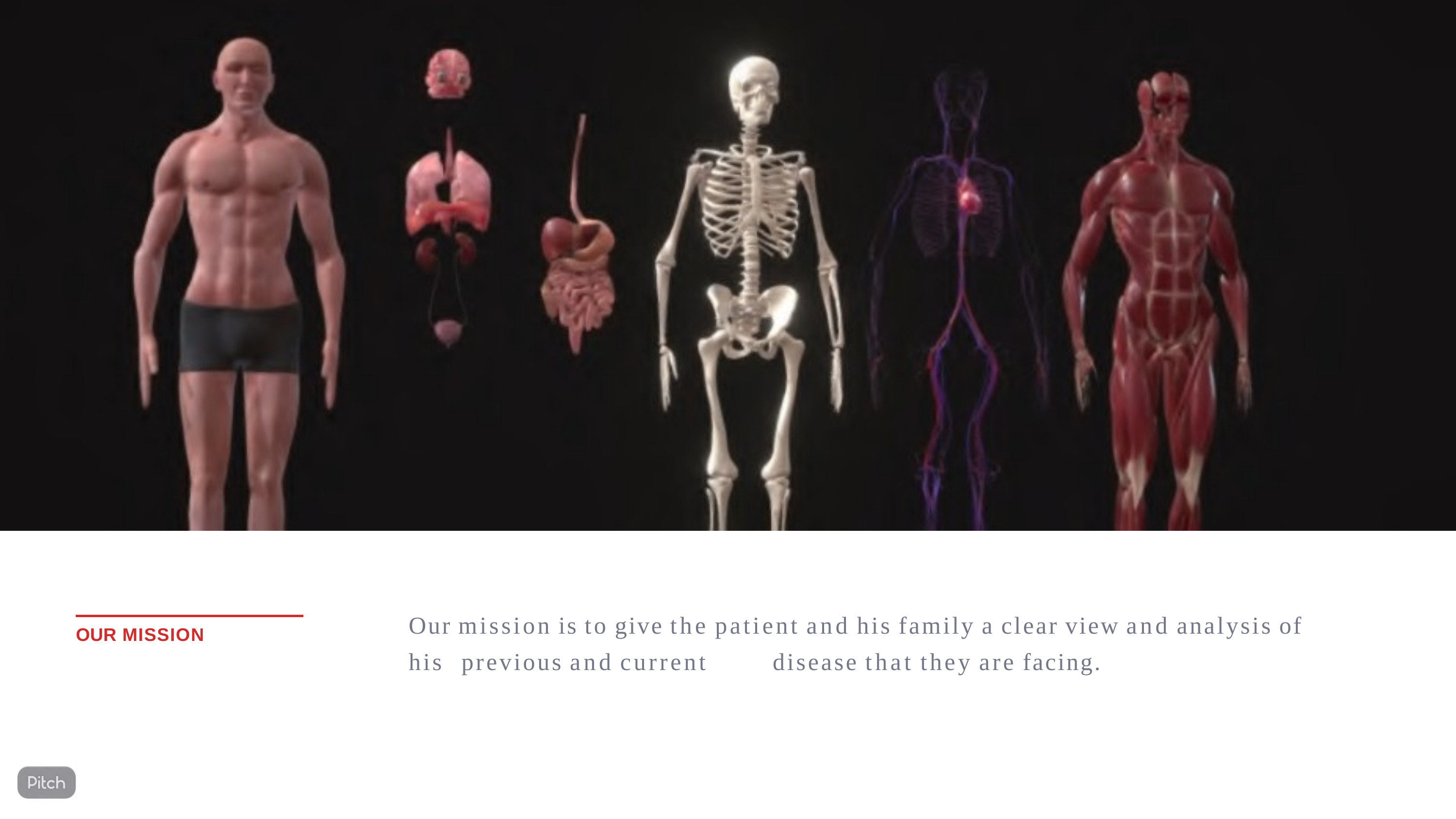

Our mission is to give the patient and his family a clear view and analysis of his  previous and current	disease that they are facing.
OUR MISSION